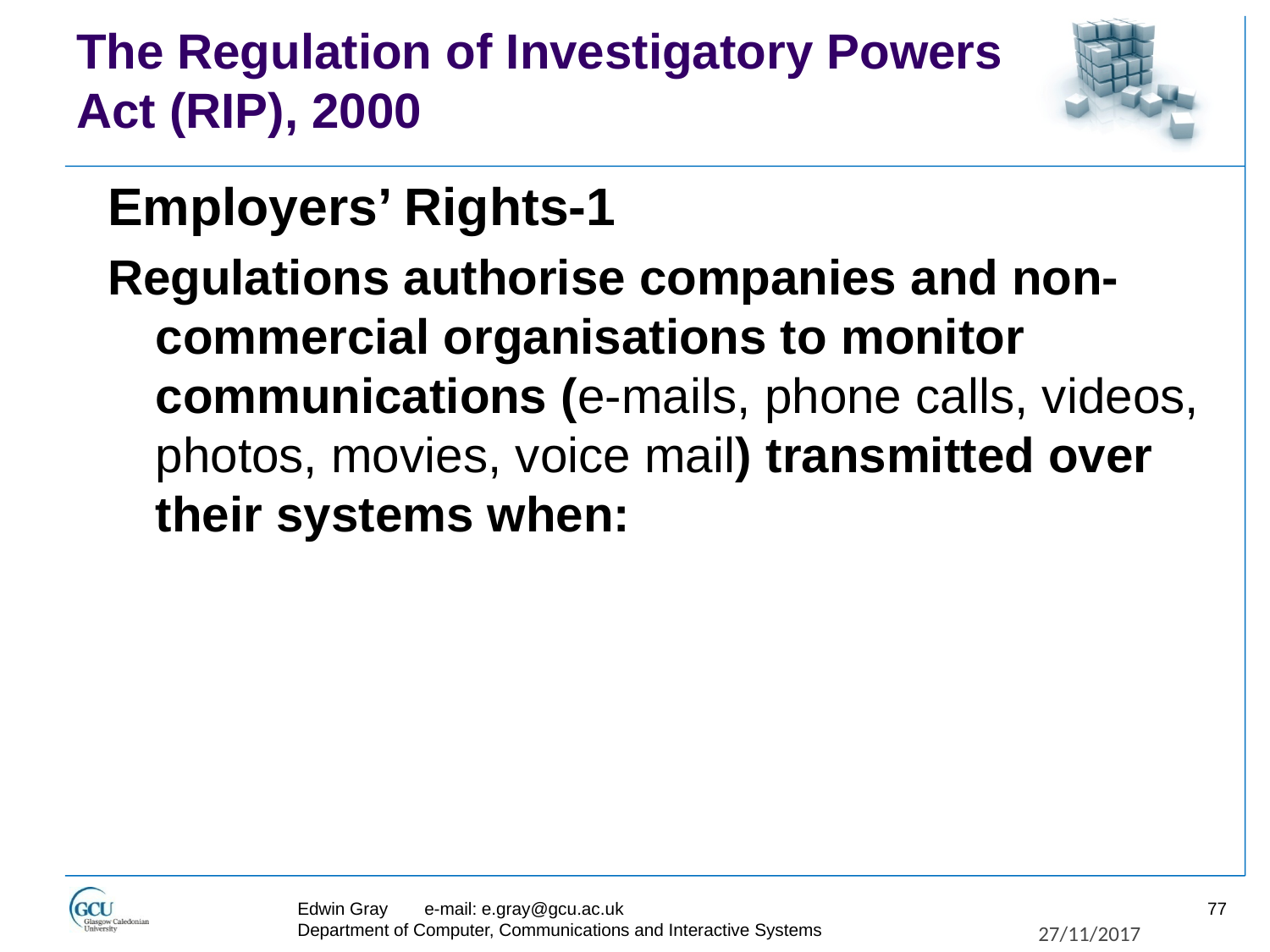

The Regulation of Investigatory Powers
Act (RIP), 2000
Employers’ Rights-1
Regulations authorise companies and non-commercial organisations to monitor communications (e-mails, phone calls, videos, photos, movies, voice mail) transmitted over their systems when:

Edwin Gray	e-mail: e.gray@gcu.ac.uk
Department of Computer, Communications and Interactive Systems
77
27/11/2017